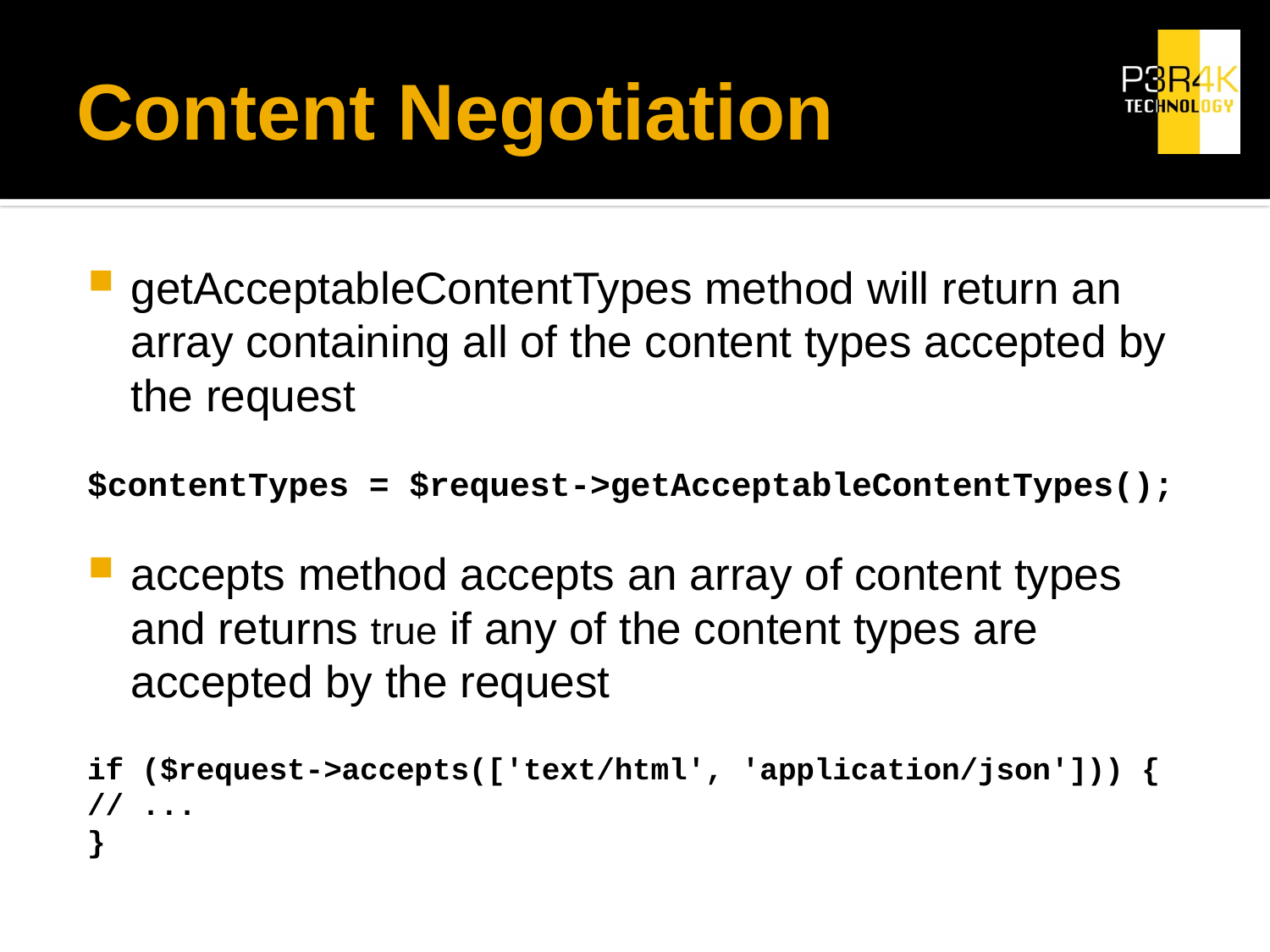

# Content Negotiation
getAcceptableContentTypes method will return an array containing all of the content types accepted by the request

$contentTypes = $request->getAcceptableContentTypes();

accepts method accepts an array of content types and returns true if any of the content types are accepted by the request

if ($request->accepts(['text/html', 'application/json'])) {
	// ...
}